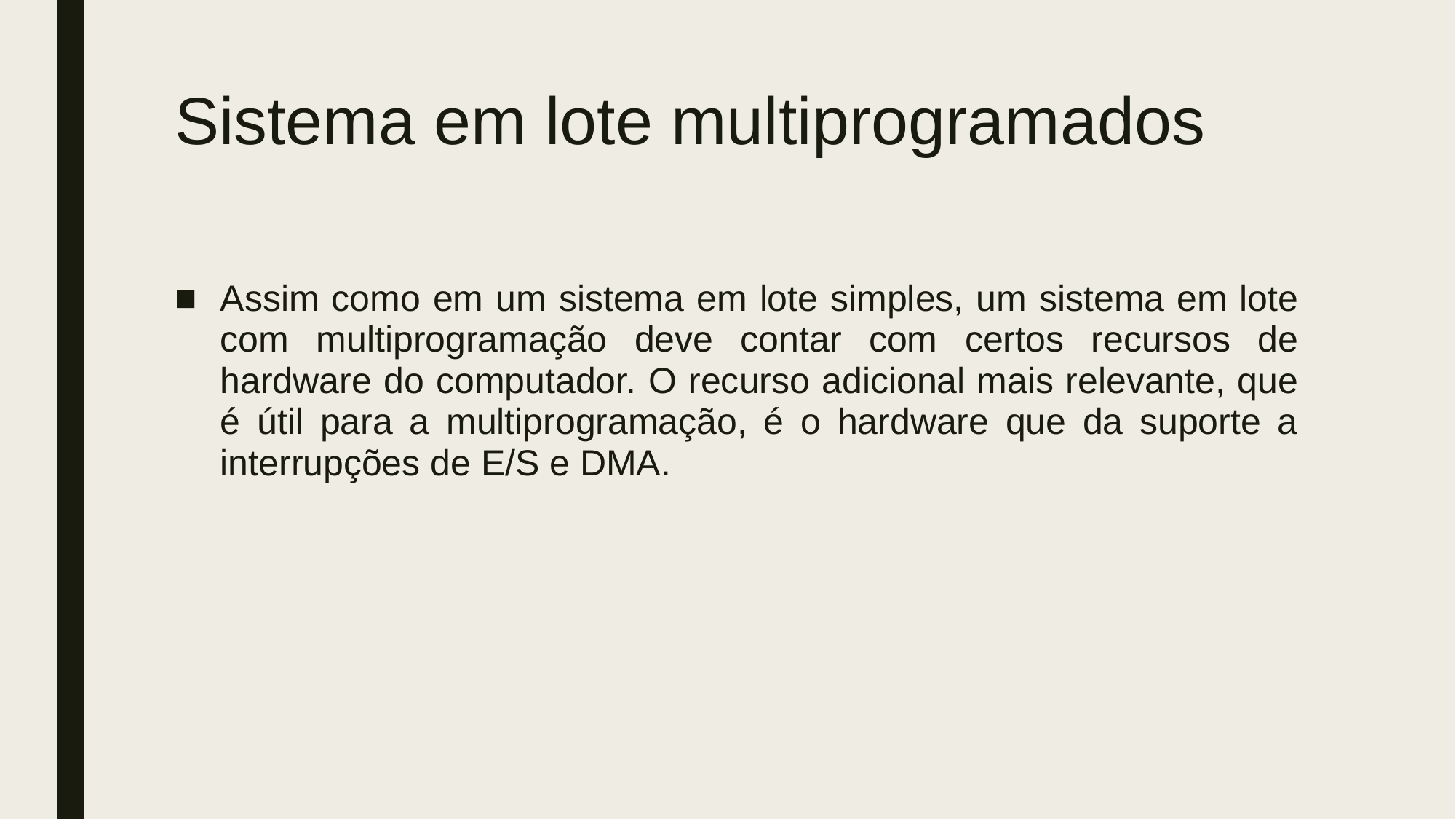

# Sistema em lote multiprogramados
Assim como em um sistema em lote simples, um sistema em lote com multiprogramação deve contar com certos recursos de hardware do computador. O recurso adicional mais relevante, que é útil para a multiprogramação, é o hardware que da suporte a interrupções de E/S e DMA.